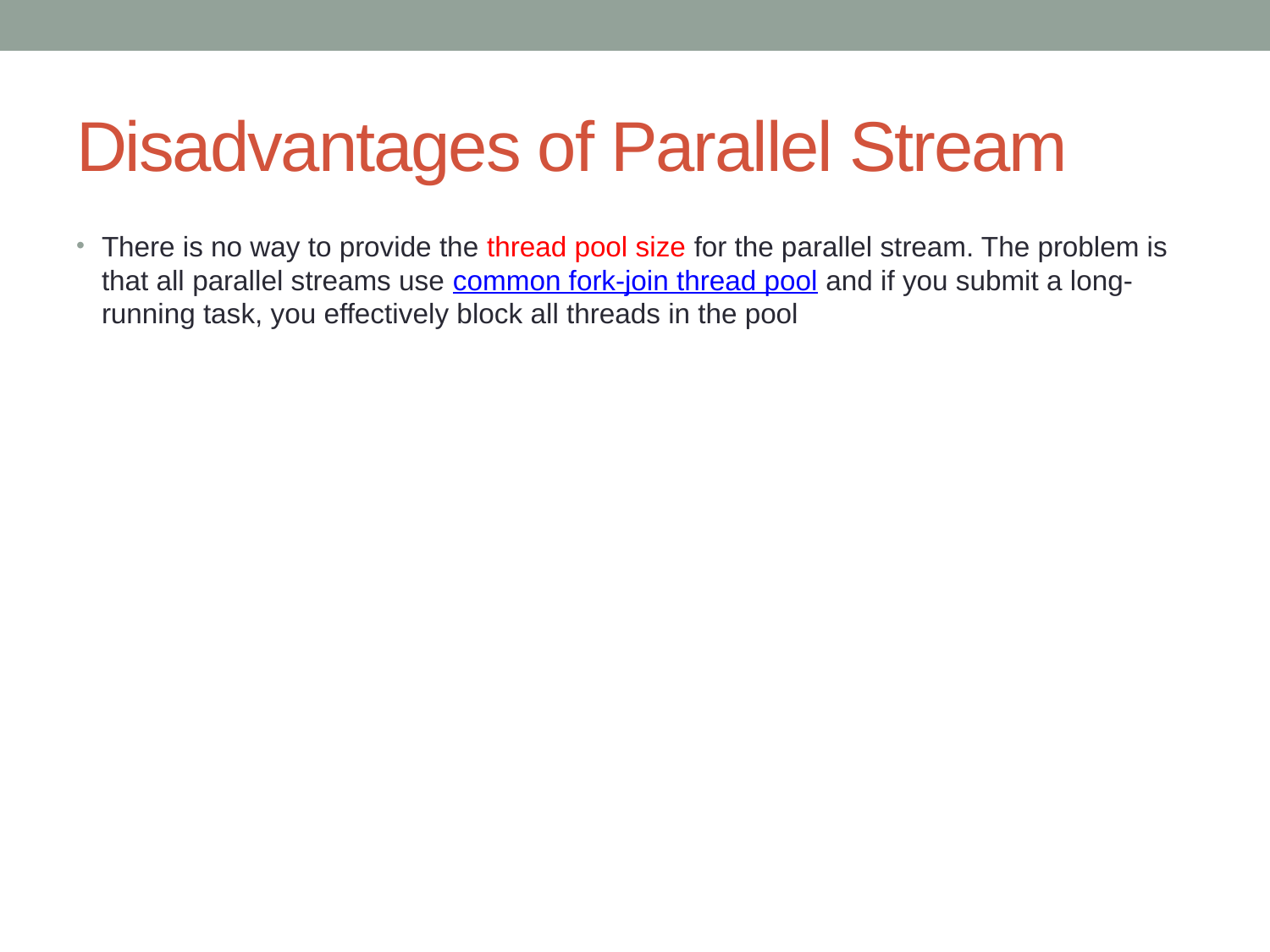

# Disadvantages of Parallel Stream
There is no way to provide the thread pool size for the parallel stream. The problem is that all parallel streams use common fork-join thread pool and if you submit a long-running task, you effectively block all threads in the pool